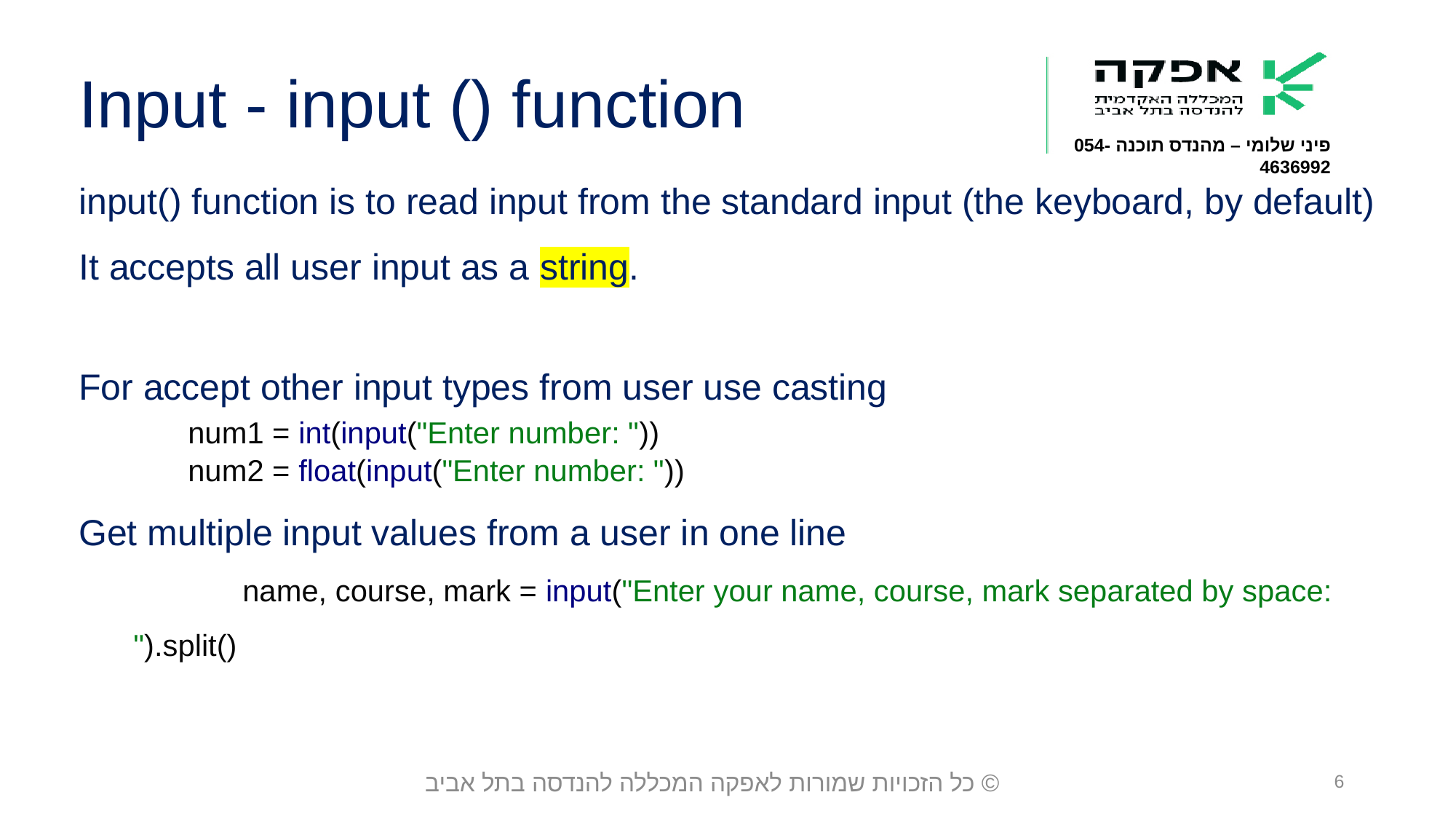

Input - input () function
input() function is to read input from the standard input (the keyboard, by default)
It accepts all user input as a string.

For accept other input types from user use casting
	num1 = int(input("Enter number: "))
	num2 = float(input("Enter number: "))
Get multiple input values from a user in one line
	name, course, mark = input("Enter your name, course, mark separated by space: ").split()
© כל הזכויות שמורות לאפקה המכללה להנדסה בתל אביב
6